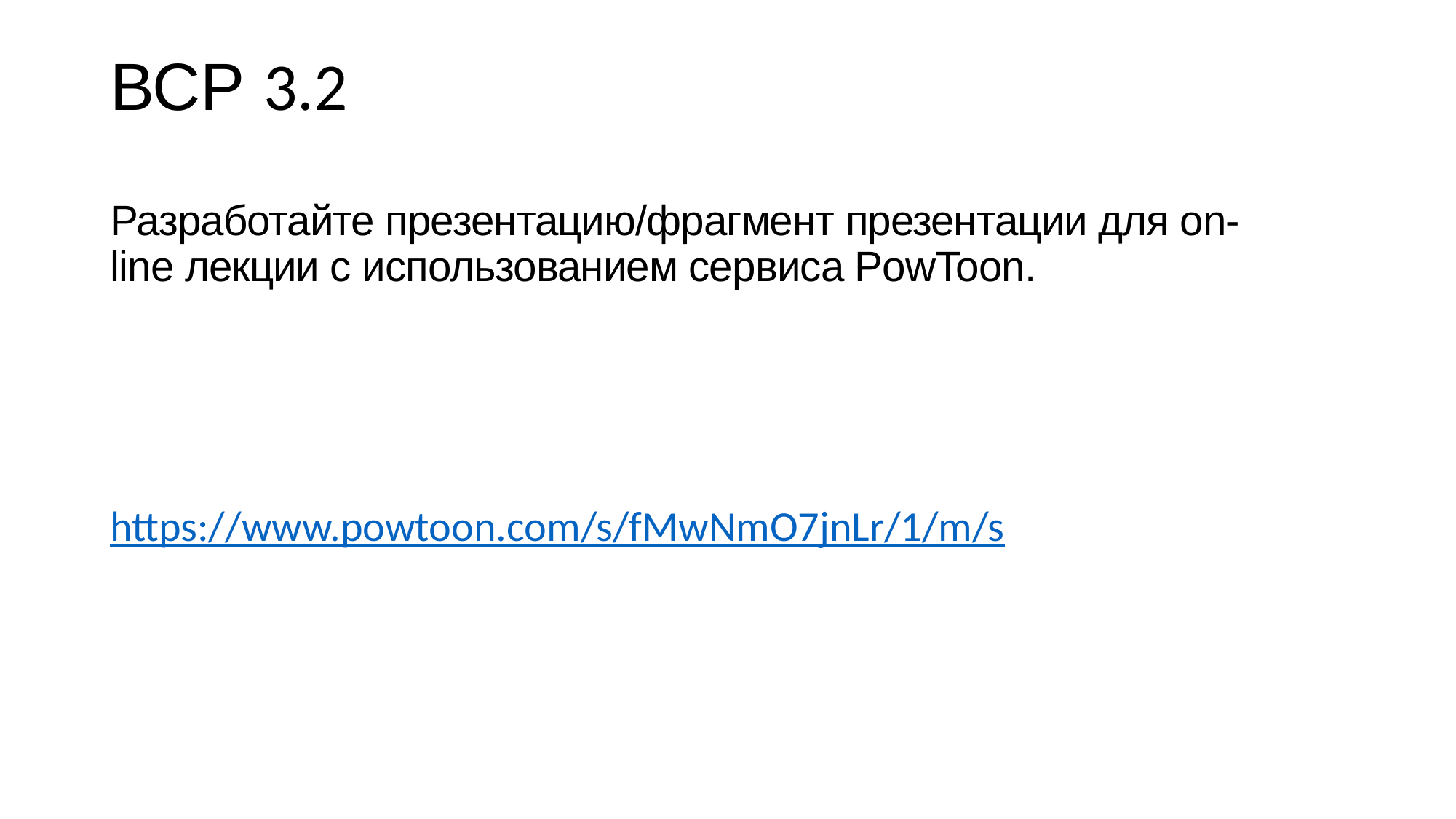

ВСР 3.2

Разработайте презентацию/фрагмент презентации для on-line лекции с использованием сервиса PowToon.
https://www.powtoon.com/s/fMwNmO7jnLr/1/m/s